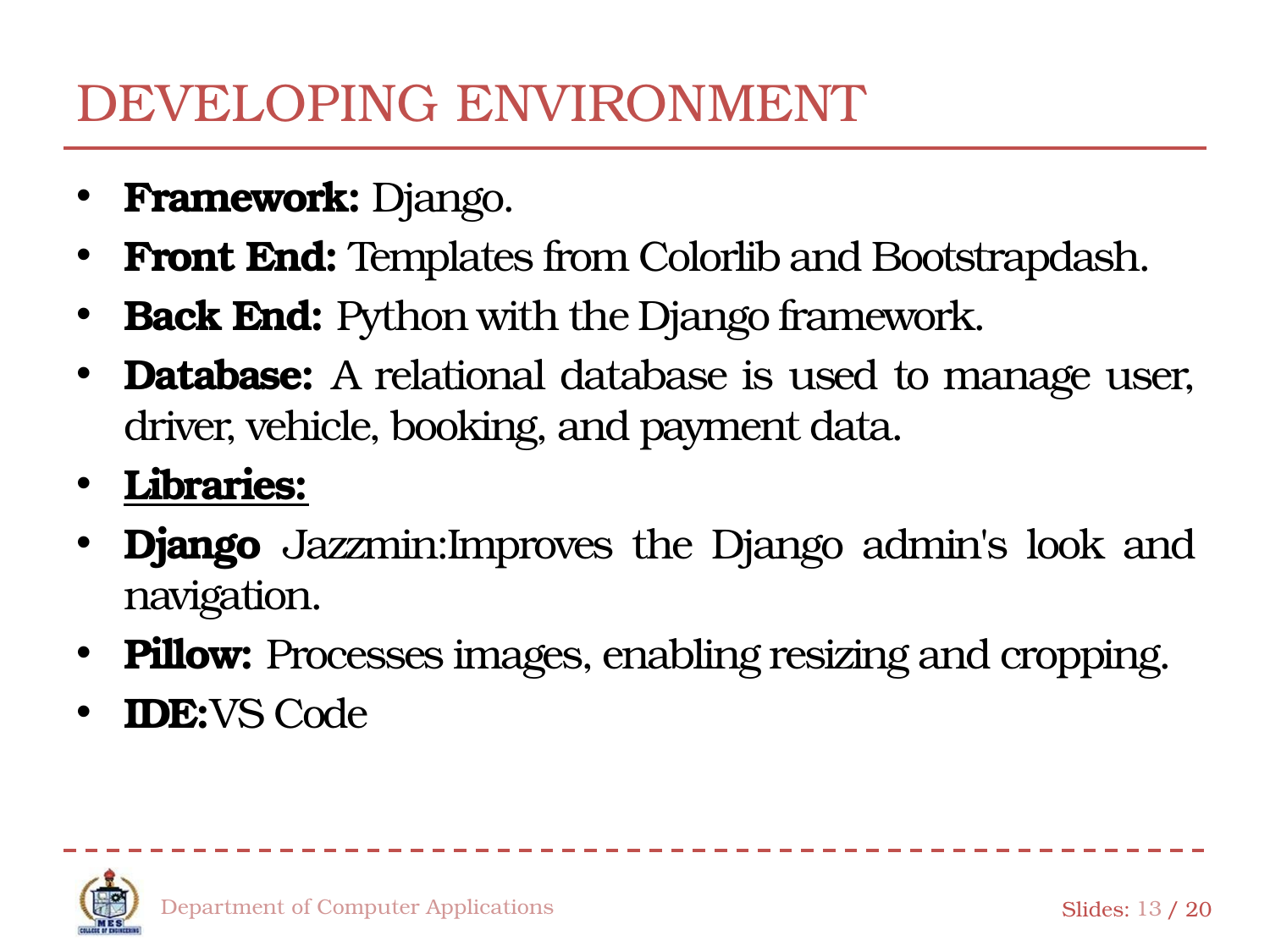

# DEVELOPING ENVIRONMENT
Framework: Django.
Front End: Templates from Colorlib and Bootstrapdash.
Back End: Python with the Django framework.
Database: A relational database is used to manage user, driver, vehicle, booking, and payment data.
Libraries:
Django Jazzmin:Improves the Django admin's look and navigation.
Pillow: Processes images, enabling resizing and cropping.
IDE:VS Code
Department of Computer Applications
13